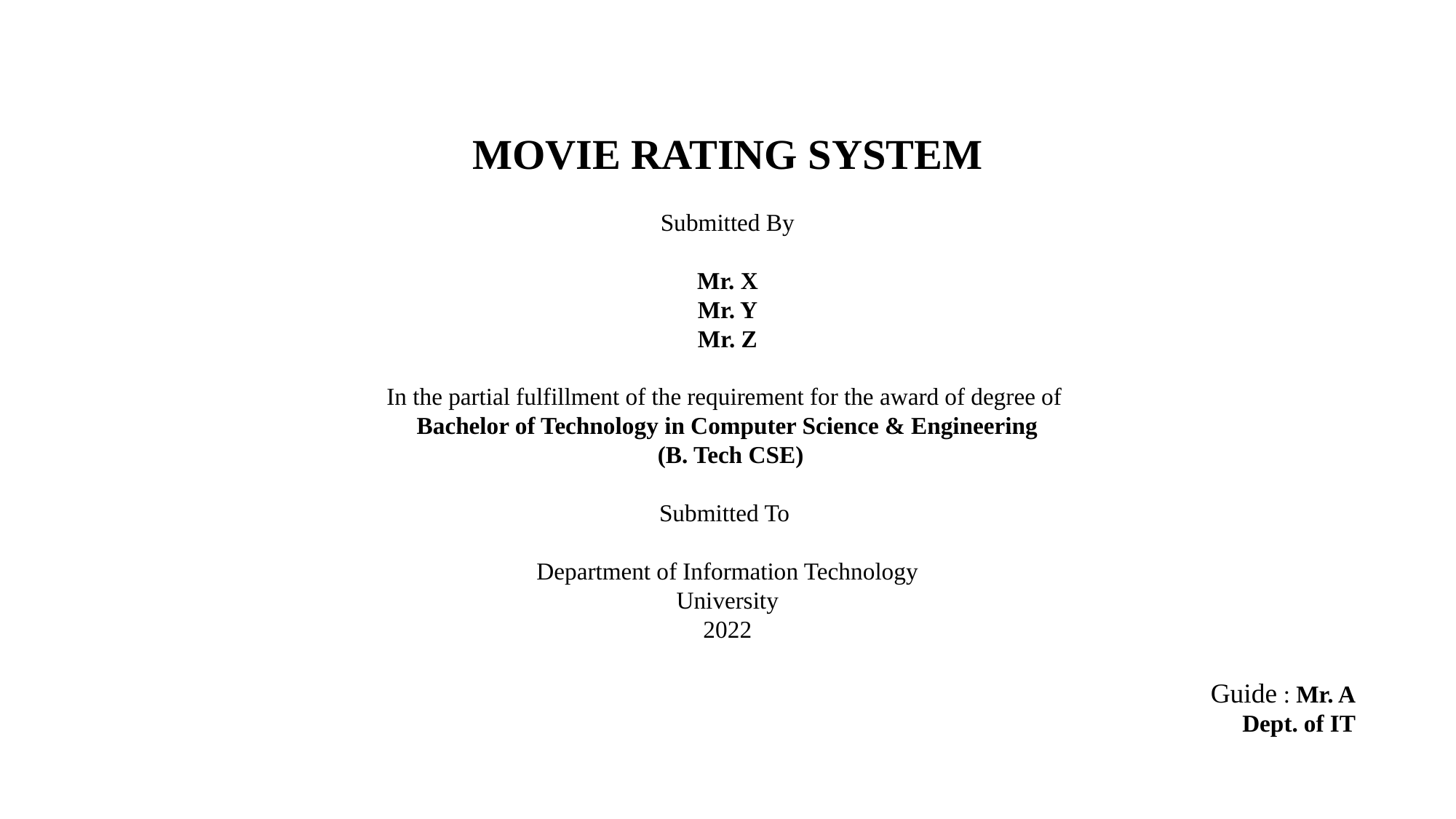

MOVIE RATING SYSTEM

Submitted By

Mr. X
Mr. Y
Mr. Z

In the partial fulfillment of the requirement for the award of degree of
Bachelor of Technology in Computer Science & Engineering
 (B. Tech CSE)

Submitted To

Department of Information Technology
University
2022
Guide : Mr. A
Dept. of IT